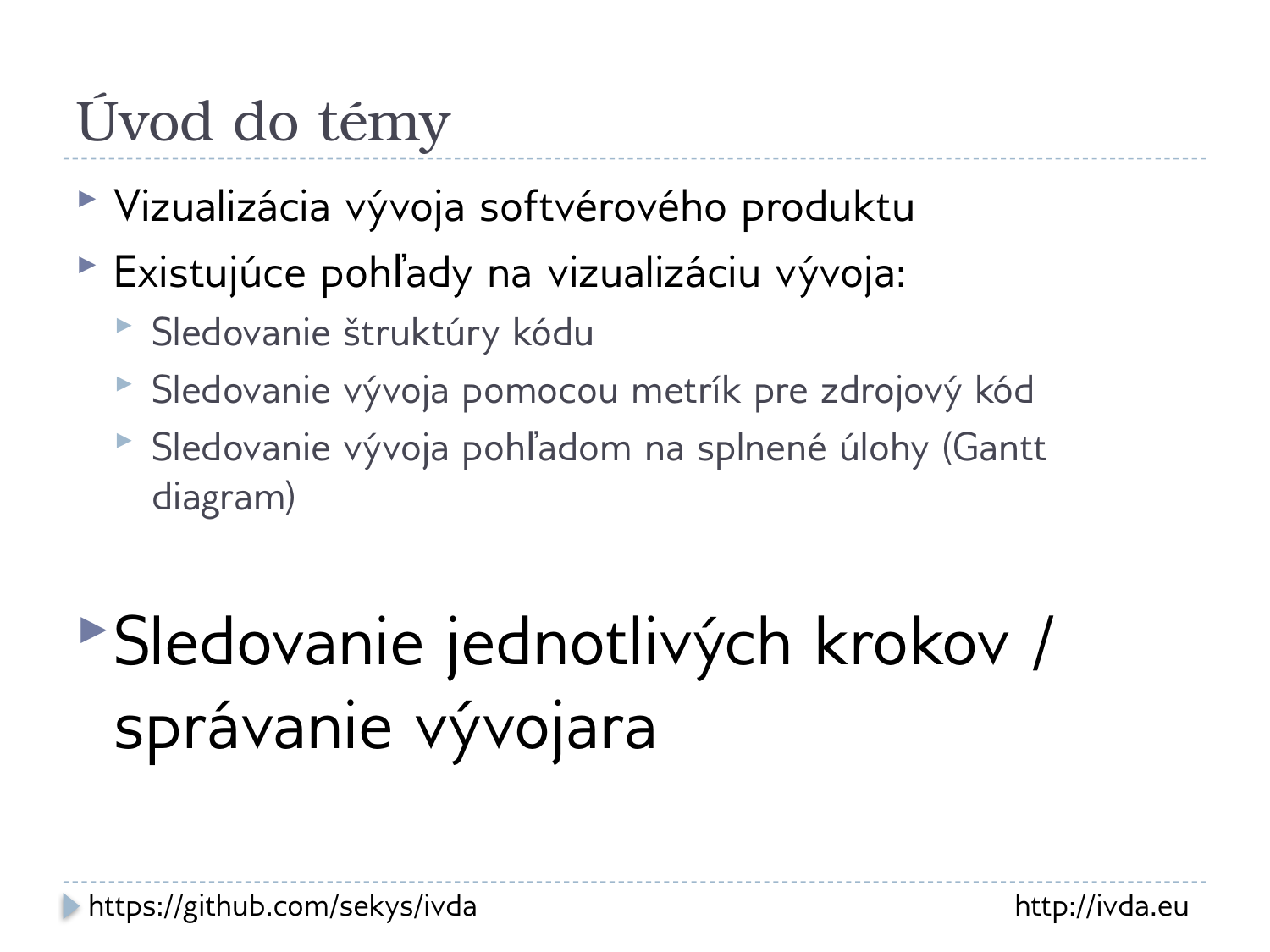

# Úvod do témy
Vizualizácia vývoja softvérového produktu
Existujúce pohľady na vizualizáciu vývoja:
Sledovanie štruktúry kódu
Sledovanie vývoja pomocou metrík pre zdrojový kód
Sledovanie vývoja pohľadom na splnené úlohy (Gantt diagram)

Sledovanie jednotlivých krokov / správanie vývojara

https://github.com/sekys/ivda
http://ivda.eu